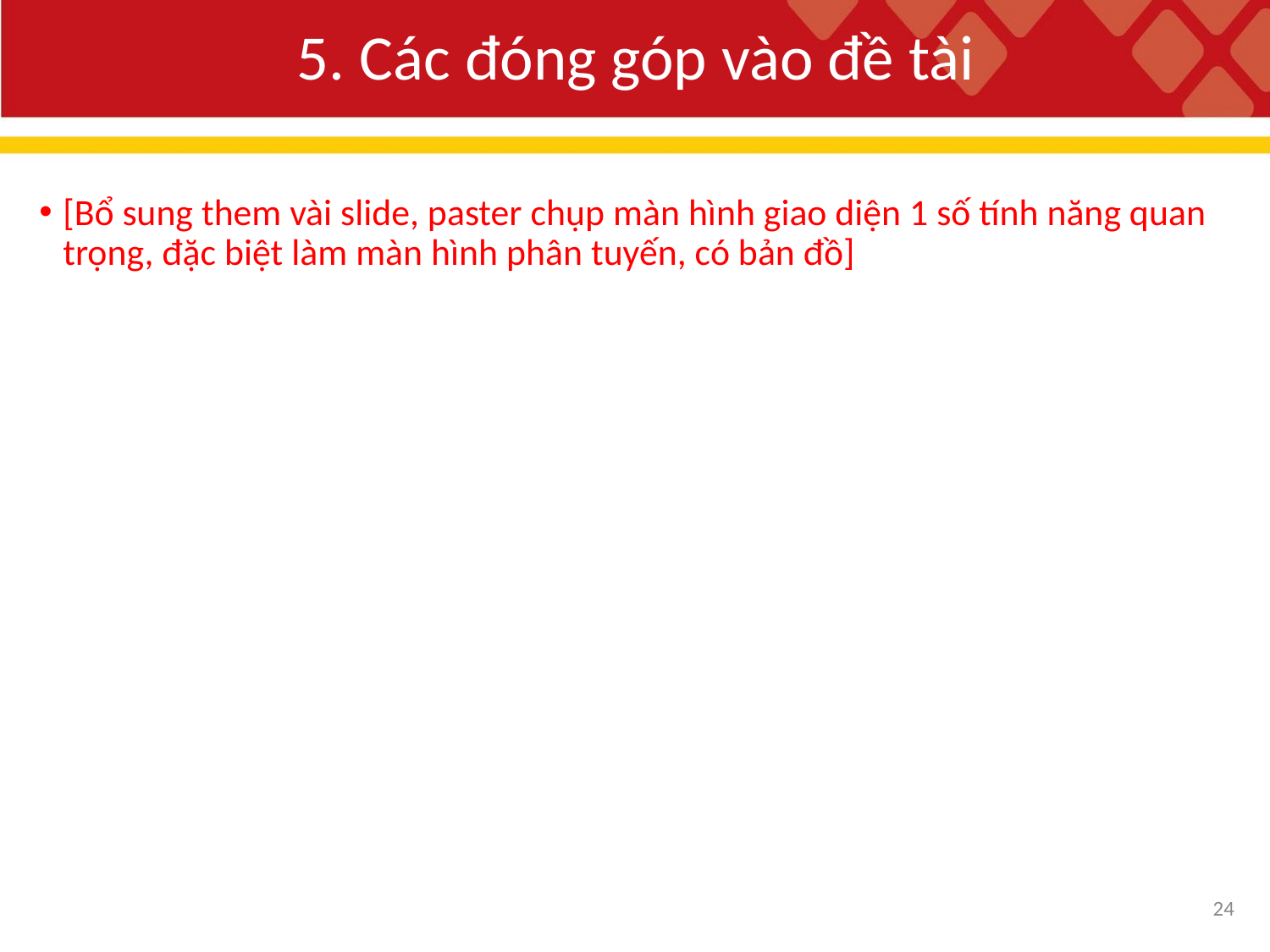

# 5. Các đóng góp vào đề tài
[Bổ sung them vài slide, paster chụp màn hình giao diện 1 số tính năng quan trọng, đặc biệt làm màn hình phân tuyến, có bản đồ]

24